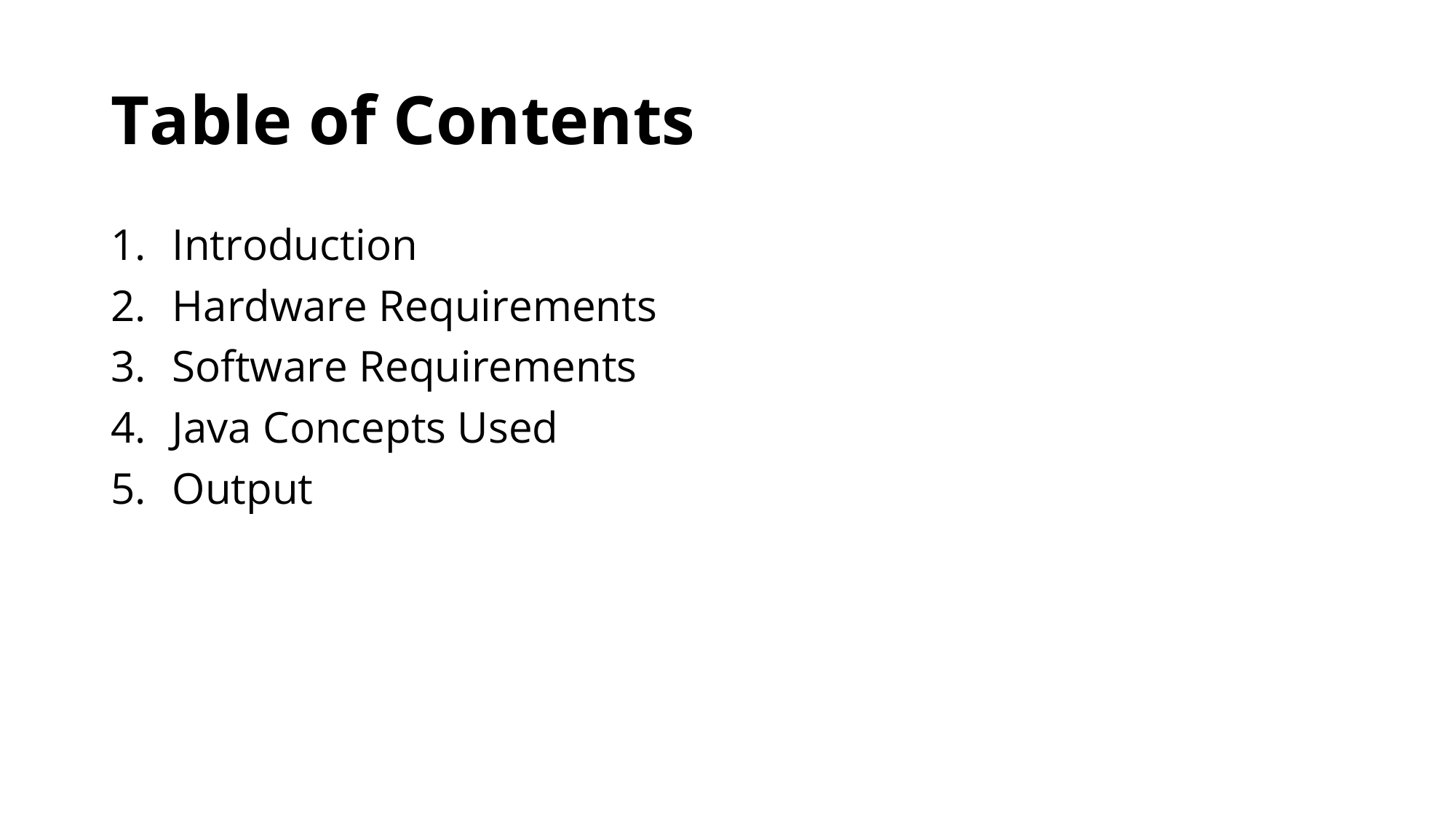

# Table of Contents
Introduction
Hardware Requirements
Software Requirements
Java Concepts Used
Output